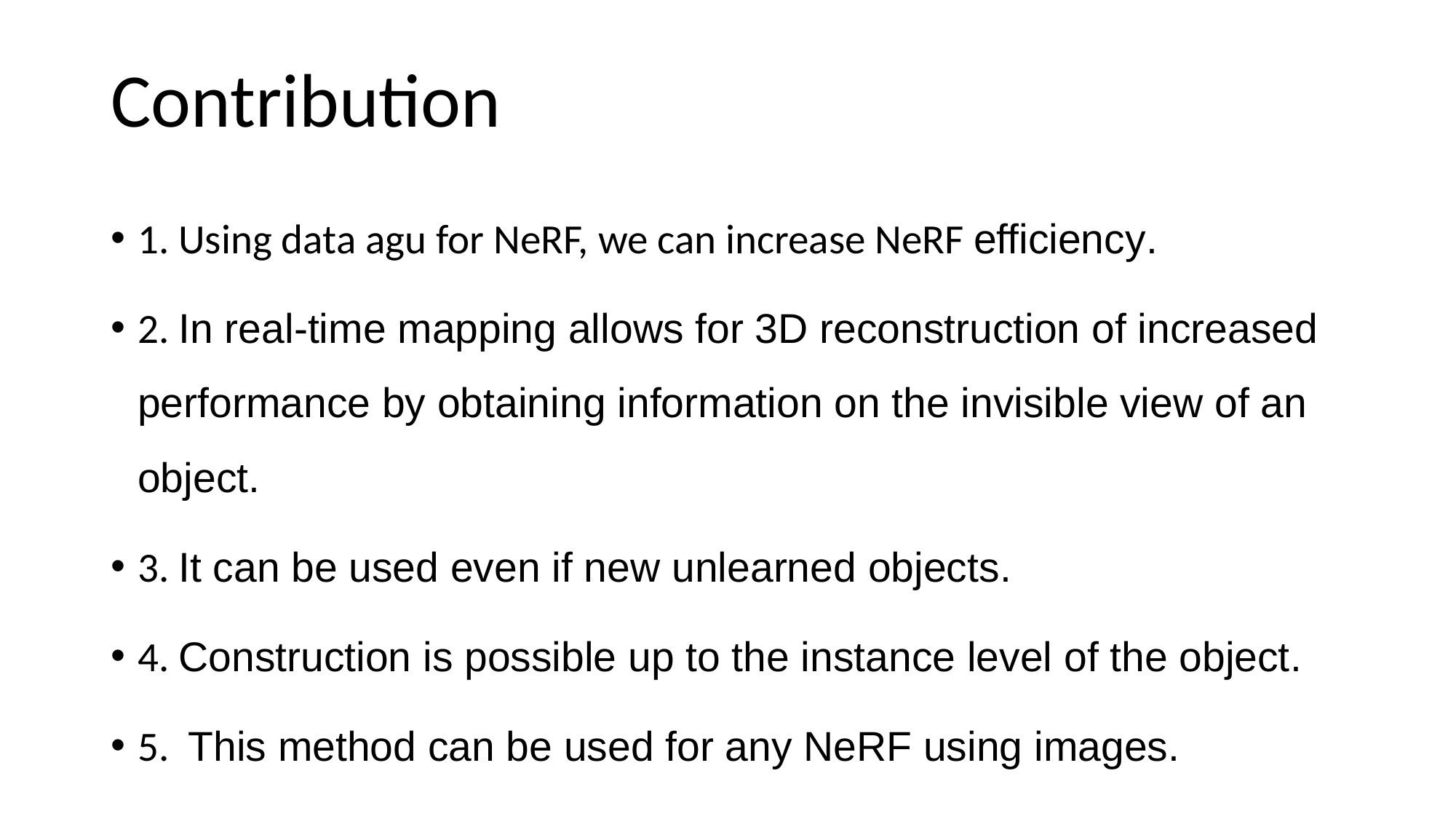

# Contribution
1. Using data agu for NeRF, we can increase NeRF efficiency.
2. In real-time mapping allows for 3D reconstruction of increased performance by obtaining information on the invisible view of an object.
3. It can be used even if new unlearned objects.
4. Construction is possible up to the instance level of the object.
5.  This method can be used for any NeRF using images.